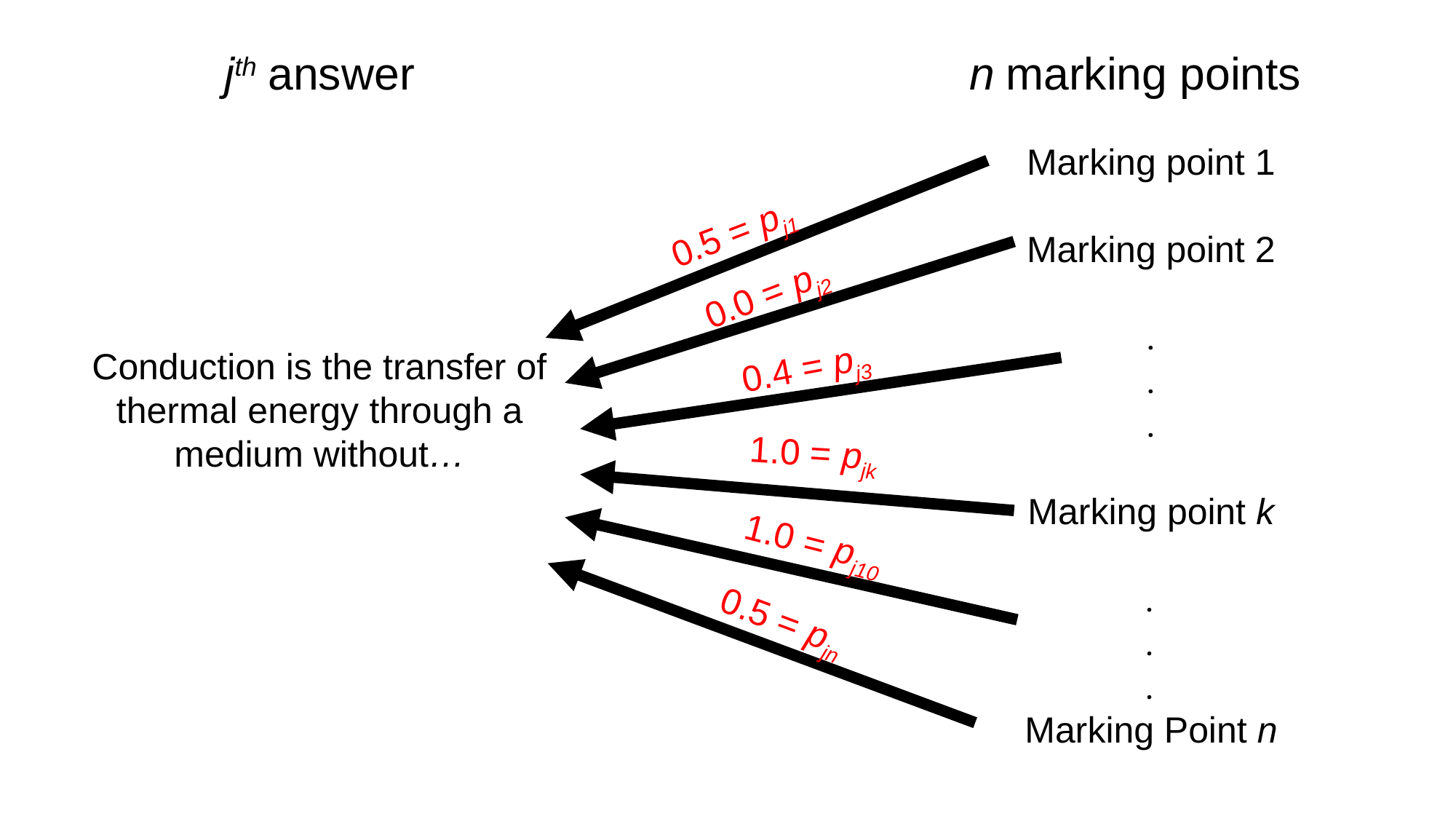

jth answer
n marking points
Marking point 1

Marking point 2

.
.
.

Marking point k

.
.
.
Marking Point n
0.5 = pj1
0.0 = pj2
0.4 = pj3
1.0 = pjk
1.0 = pj10
0.5 = pjn
Conduction is the transfer of thermal energy through a medium without…